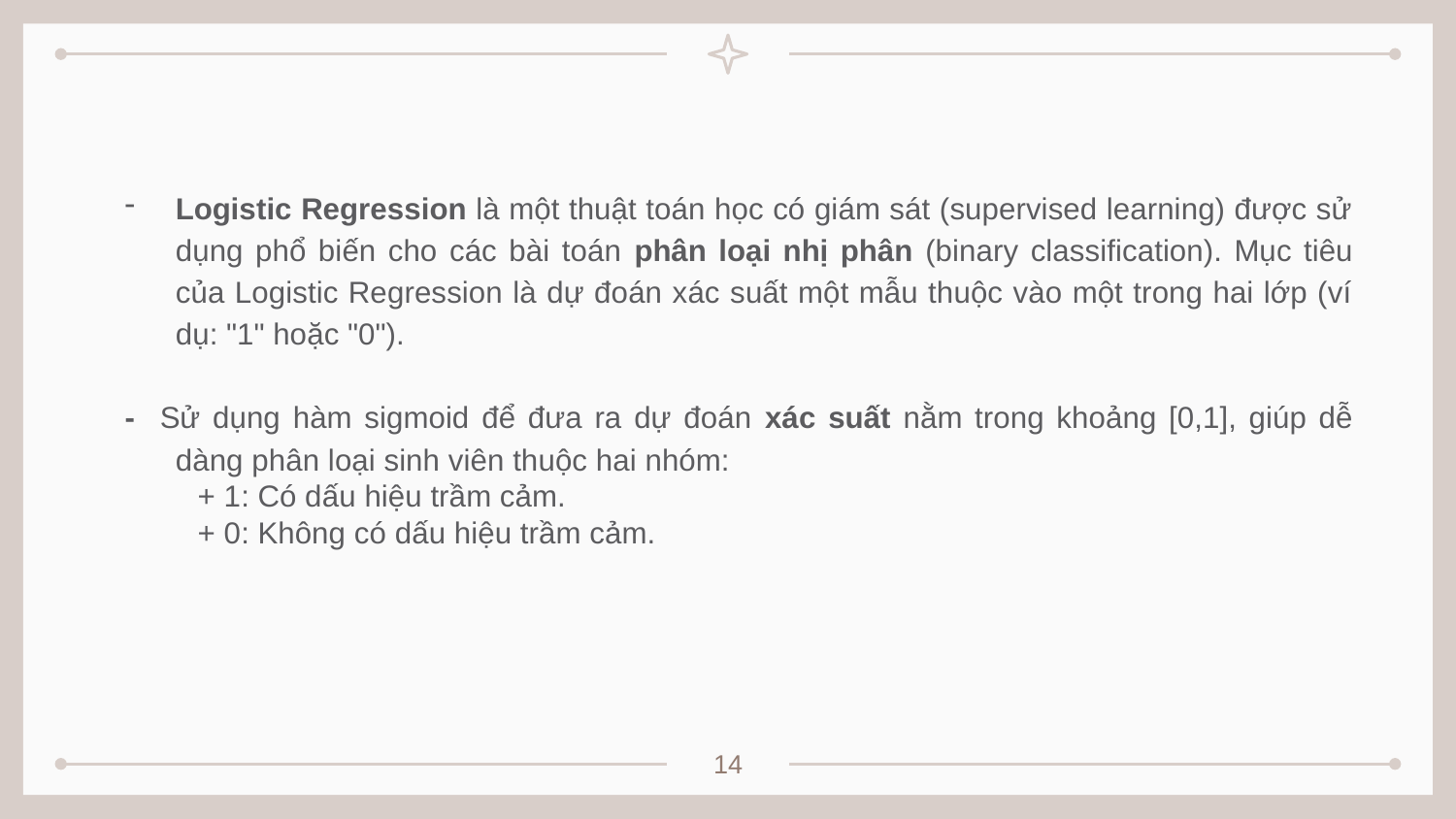

Logistic Regression là một thuật toán học có giám sát (supervised learning) được sử dụng phổ biến cho các bài toán phân loại nhị phân (binary classification). Mục tiêu của Logistic Regression là dự đoán xác suất một mẫu thuộc vào một trong hai lớp (ví dụ: "1" hoặc "0").

-  Sử dụng hàm sigmoid để đưa ra dự đoán xác suất nằm trong khoảng [0,1], giúp dễ dàng phân loại sinh viên thuộc hai nhóm:
+ 1: Có dấu hiệu trầm cảm.
+ 0: Không có dấu hiệu trầm cảm.
14